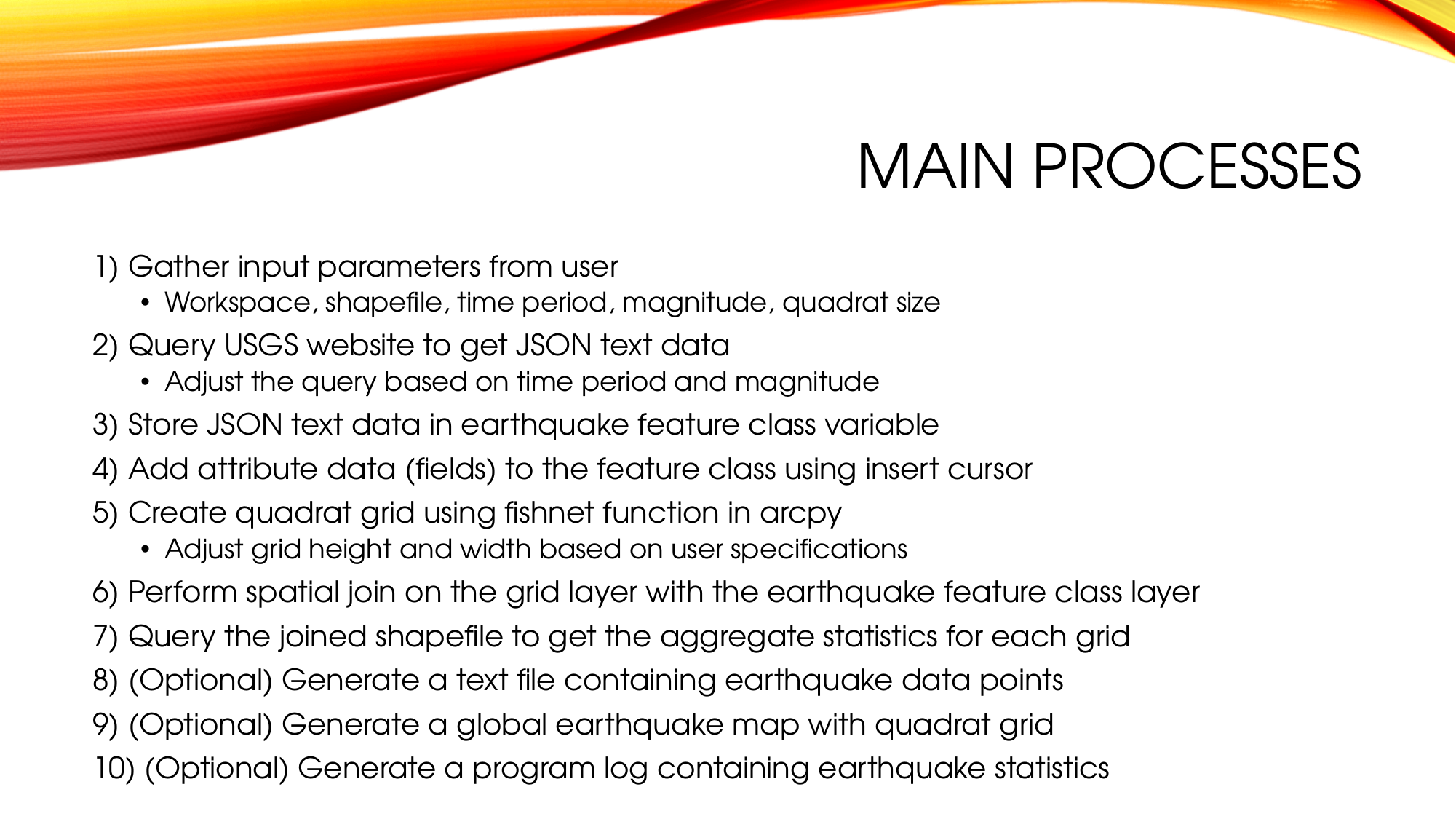

# Main Processes
1) Gather input parameters from user
Workspace, shapefile, time period, magnitude, quadrat size
2) Query USGS website to get JSON text data
Adjust the query based on time period and magnitude
3) Store JSON text data in earthquake feature class variable
4) Add attribute data (fields) to the feature class using insert cursor
5) Create quadrat grid using fishnet function in arcpy
Adjust grid height and width based on user specifications
6) Perform spatial join on the grid layer with the earthquake feature class layer
7) Query the joined shapefile to get the aggregate statistics for each grid
8) (Optional) Generate a text file containing earthquake data points
9) (Optional) Generate a global earthquake map with quadrat grid
10) (Optional) Generate a program log containing earthquake statistics